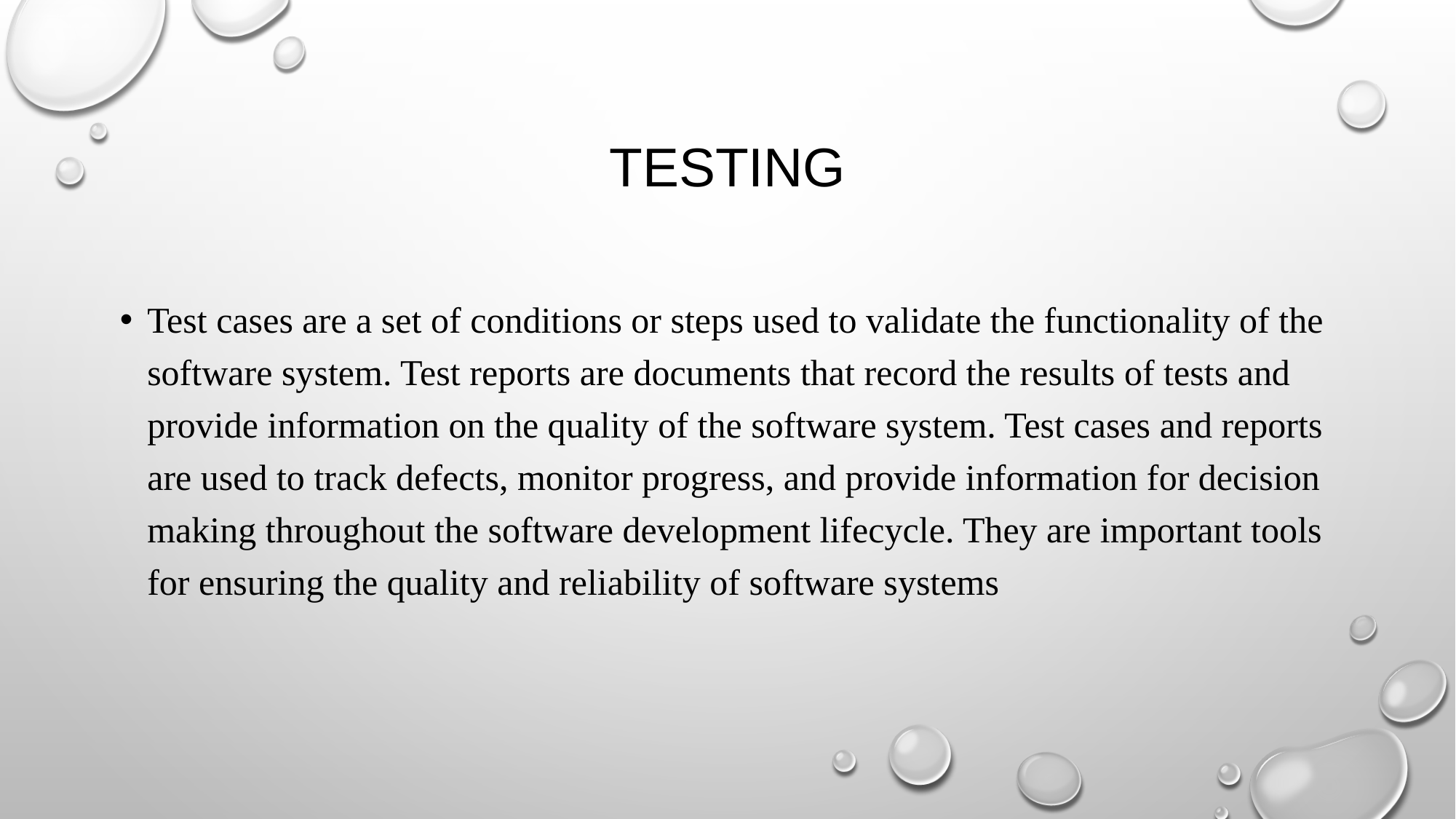

# testing
Test cases are a set of conditions or steps used to validate the functionality of the software system. Test reports are documents that record the results of tests and provide information on the quality of the software system. Test cases and reports are used to track defects, monitor progress, and provide information for decision making throughout the software development lifecycle. They are important tools for ensuring the quality and reliability of software systems